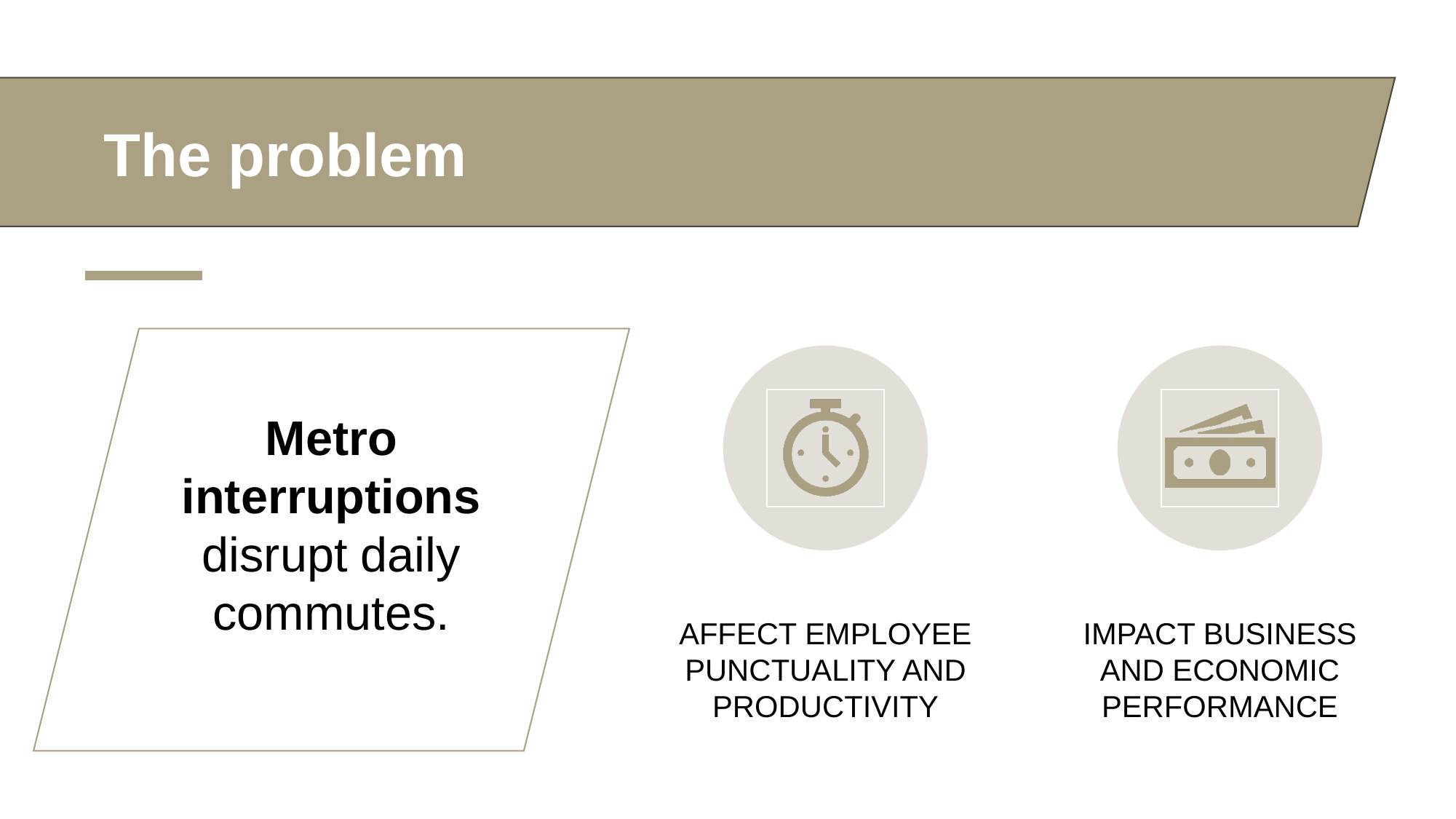

#
The problem
Metro interruptions disrupt daily commutes.

affect employee punctuality and productivity
impact business and economic performance